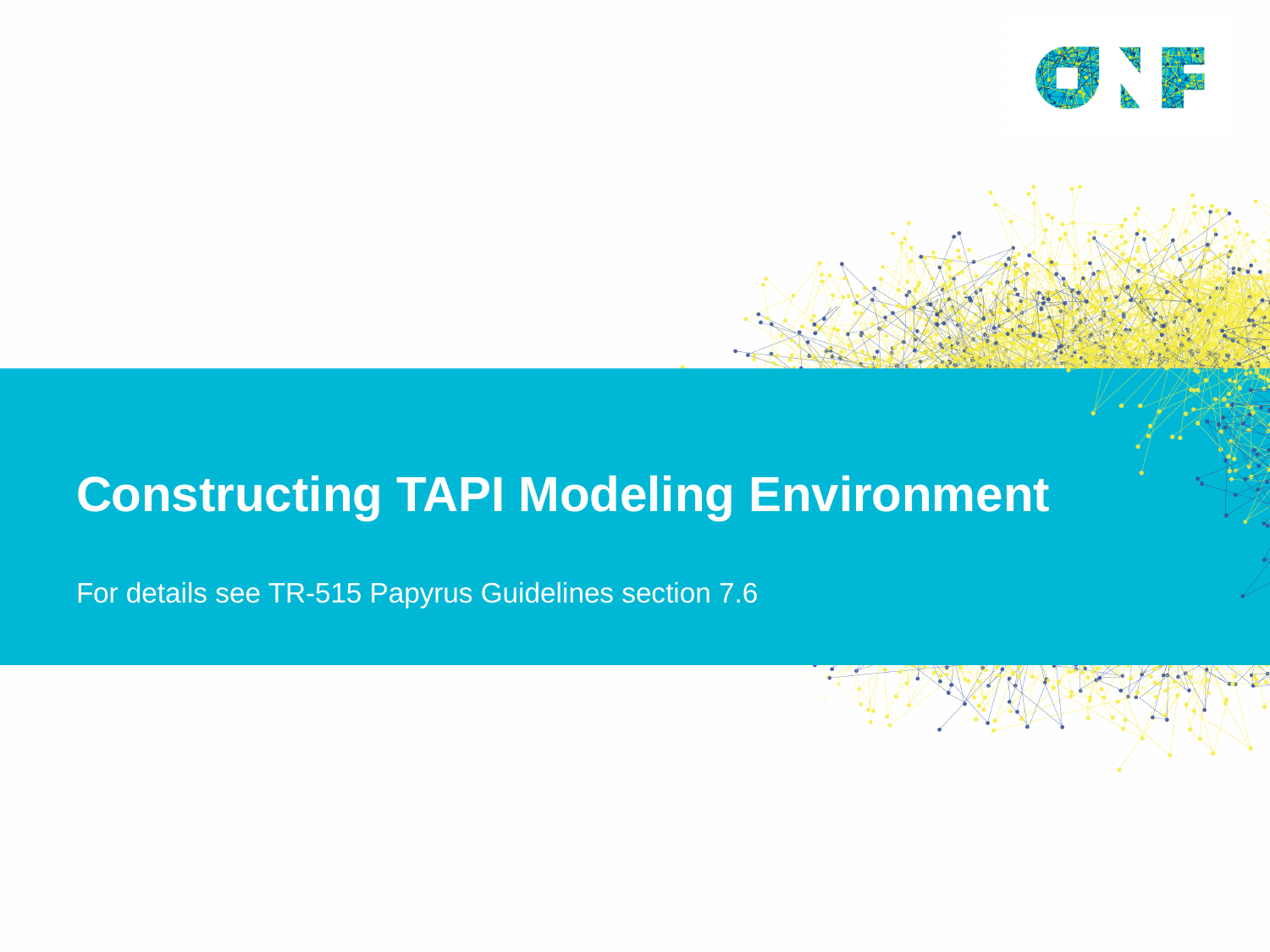

# Constructing TAPI Modeling Environment

For details see TR-515 Papyrus Guidelines section 7.6